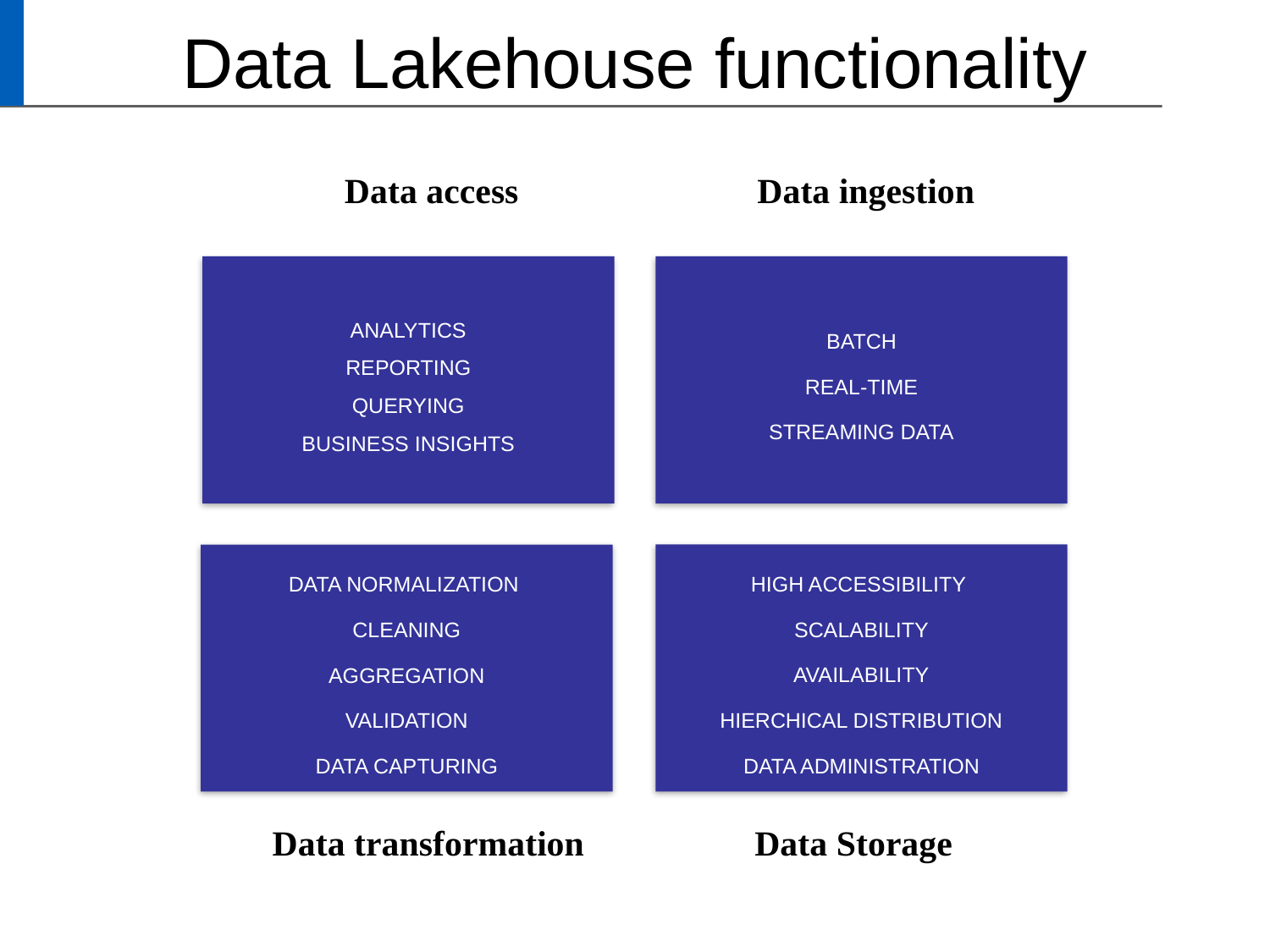

# Data Lakehouse functionality

                            Data access	   	   Data ingestion
ANALYTICS
REPORTING
QUERYING
BUSINESS INSIGHTS
BATCH
REAL-TIME
STREAMING DATA
DATA NORMALIZATION
CLEANING
AGGREGATION
VALIDATION
DATA CAPTURING
HIGH ACCESSIBILITY
SCALABILITY
AVAILABILITY
HIERCHICAL DISTRIBUTION
DATA ADMINISTRATION

    Data transformation                	 Data Storage